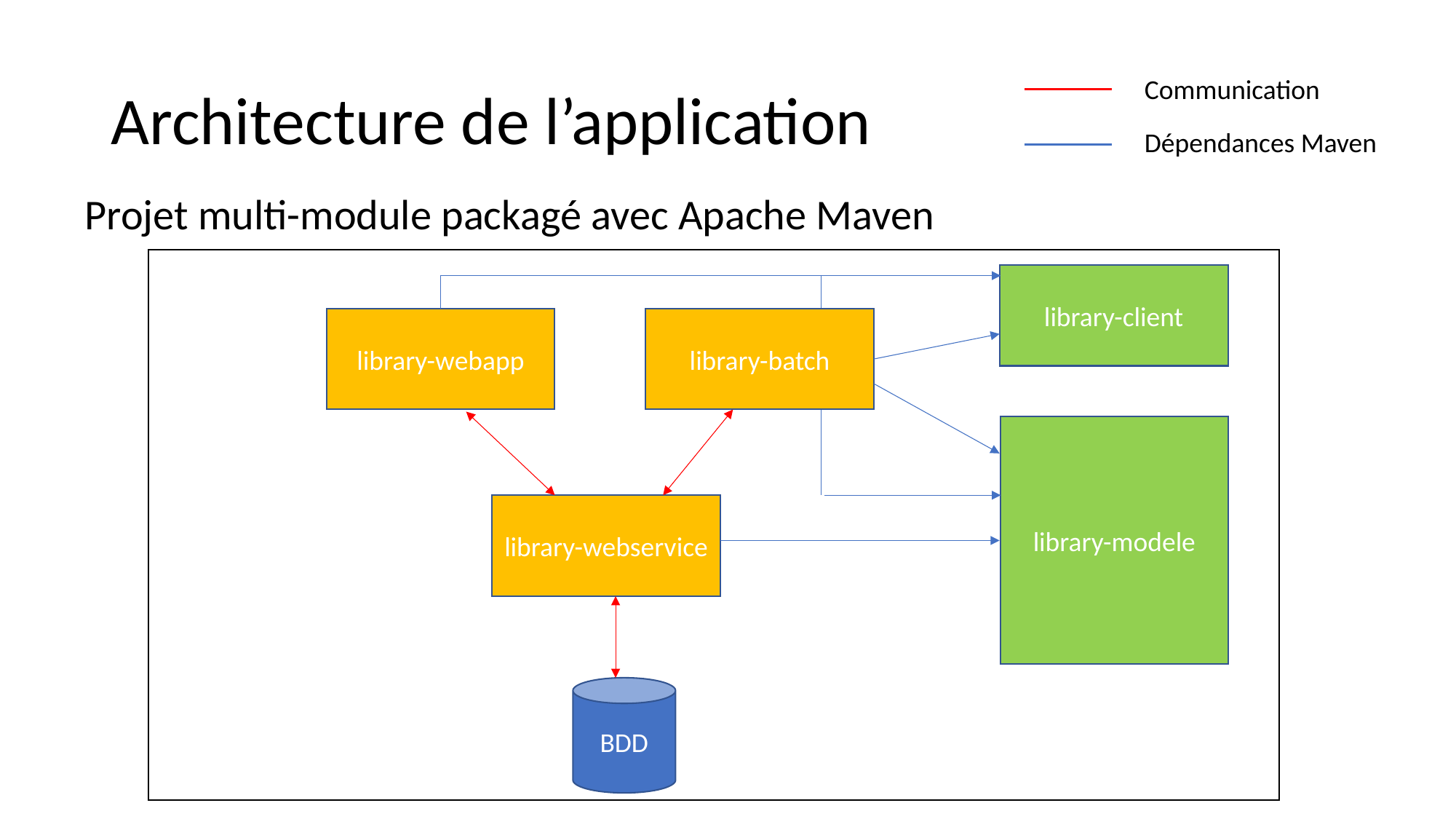

# Architecture de l’application
	Communication
	Dépendances Maven
Projet multi-module packagé avec Apache Maven

library-client
library-webapp
library-batch
library-modele
library-webservice
BDD